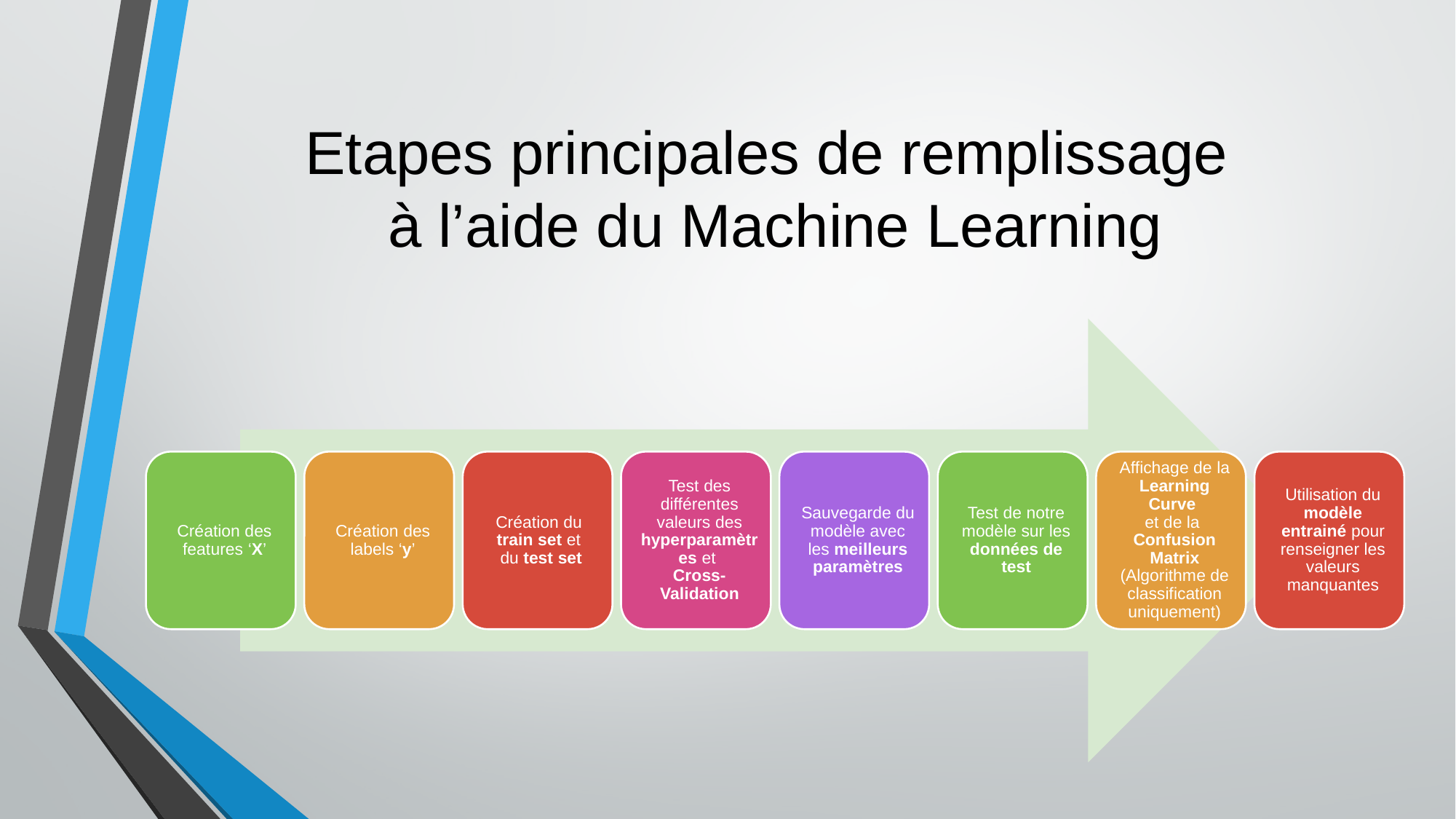

# Etapes principales de remplissage à l’aide du Machine Learning
Création des features ‘X’
Création des labels ‘y’
Création du
train set et
du test set
Test des différentes valeurs des hyperparamètres et
Cross-Validation
Sauvegarde du modèle avec les meilleurs paramètres
Test de notre modèle sur les données de test
Affichage de la Learning Curve
et de la
Confusion Matrix (Algorithme de classification uniquement)
Utilisation du modèle entrainé pour renseigner les valeurs manquantes